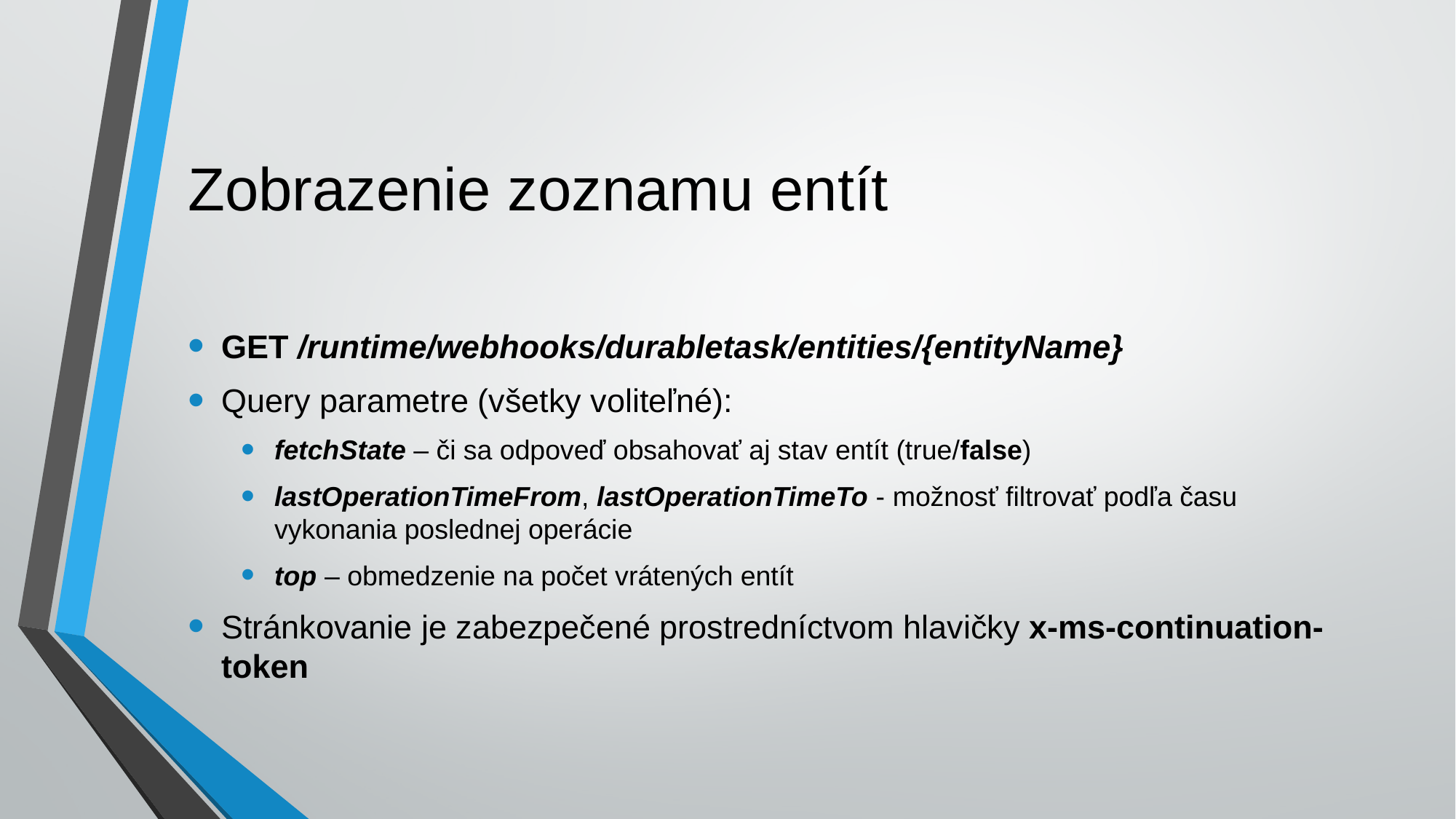

# Zobrazenie zoznamu entít
GET /runtime/webhooks/durabletask/entities/{entityName}
Query parametre (všetky voliteľné):
fetchState – či sa odpoveď obsahovať aj stav entít (true/false)
lastOperationTimeFrom, lastOperationTimeTo - možnosť filtrovať podľa času vykonania poslednej operácie
top – obmedzenie na počet vrátených entít
Stránkovanie je zabezpečené prostredníctvom hlavičky x-ms-continuation-token